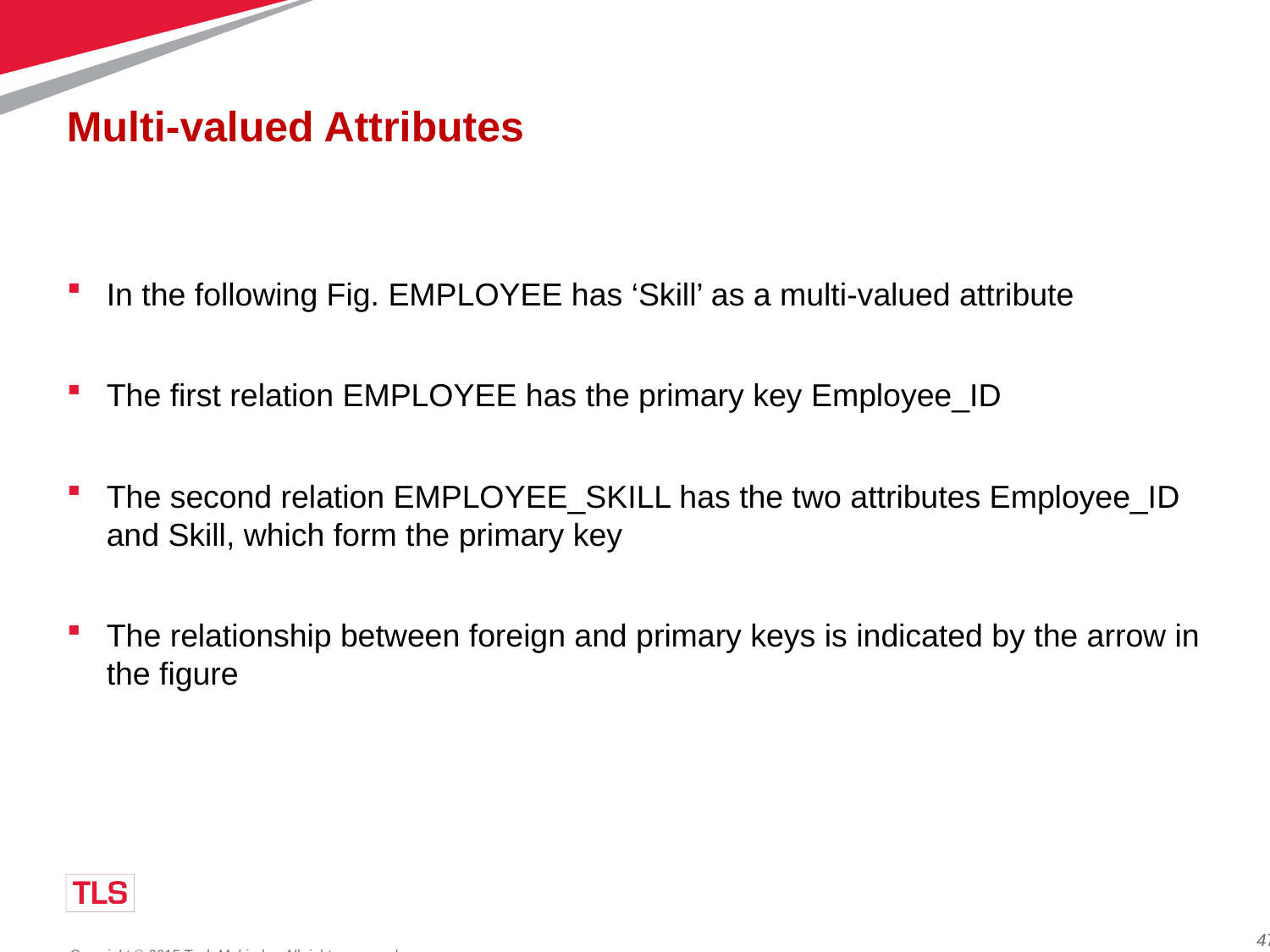

# Multi-valued Attributes
In the following Fig. EMPLOYEE has ‘Skill’ as a multi-valued attribute

The first relation EMPLOYEE has the primary key Employee_ID

The second relation EMPLOYEE_SKILL has the two attributes Employee_ID and Skill, which form the primary key

The relationship between foreign and primary keys is indicated by the arrow in the figure